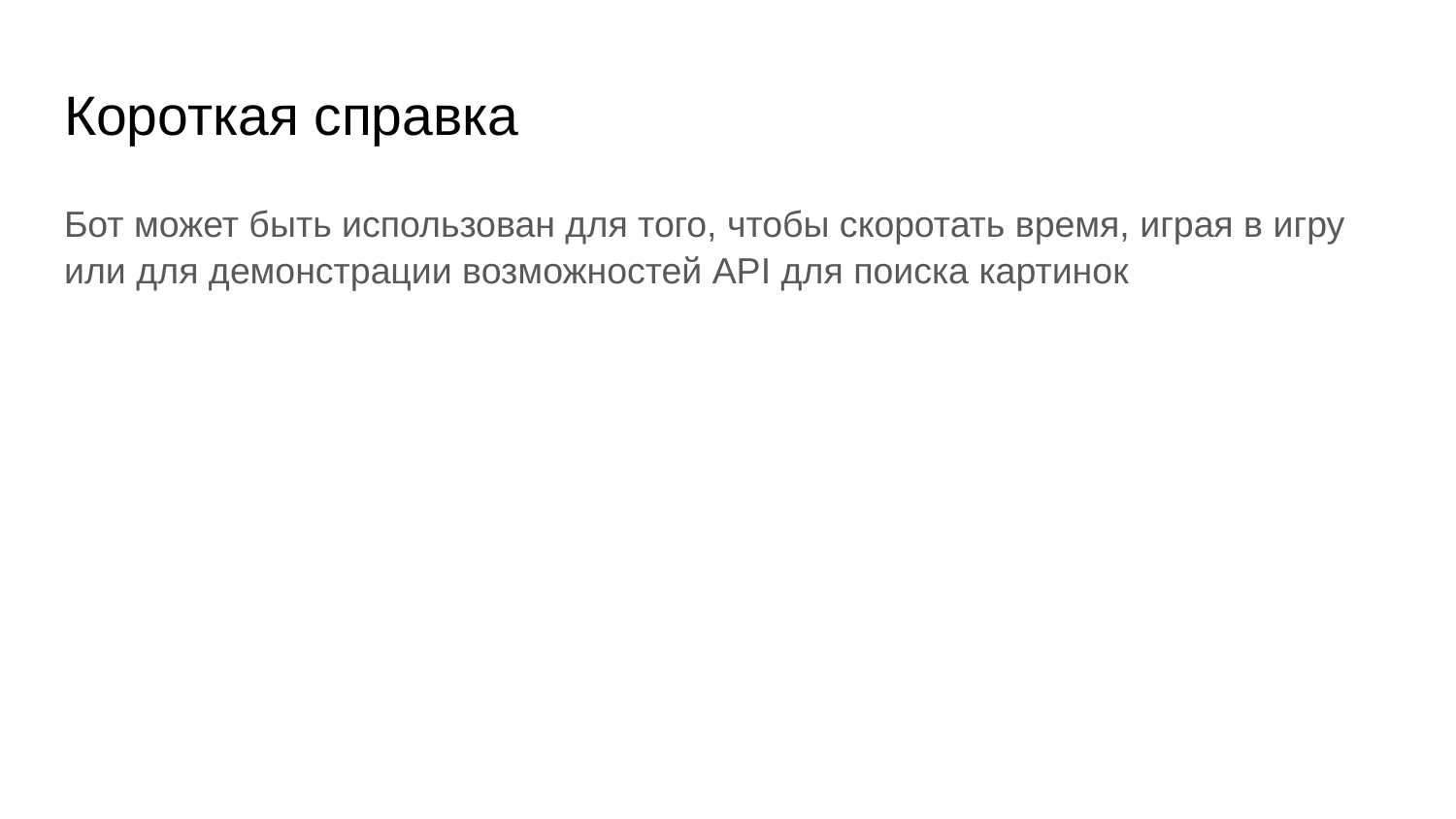

# Короткая справка
Бот может быть использован для того, чтобы скоротать время, играя в игру или для демонстрации возможностей API для поиска картинок